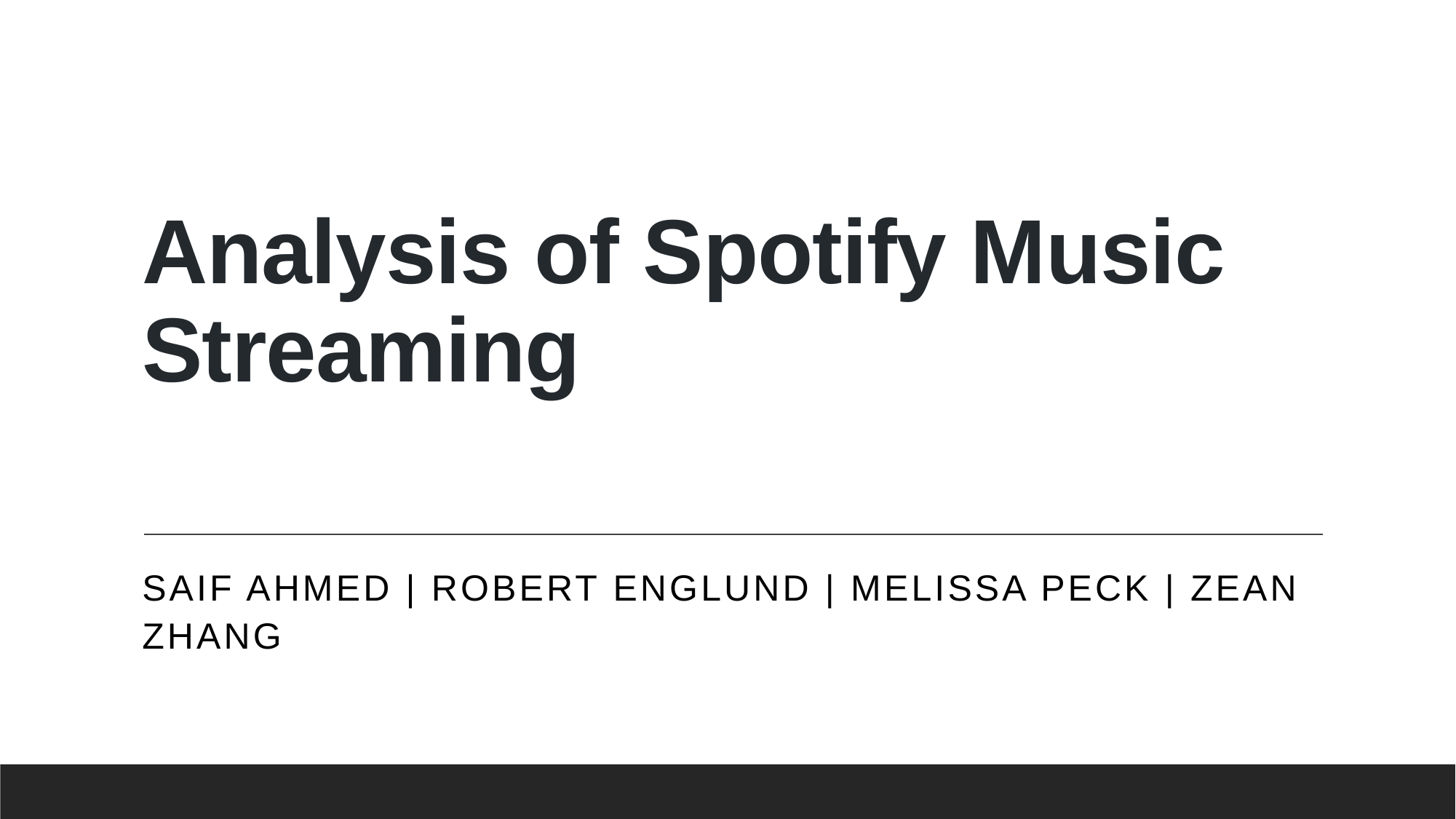

# Analysis of Spotify Music Streaming
Saif Ahmed | Robert Englund | Melissa Peck | Zean zhang